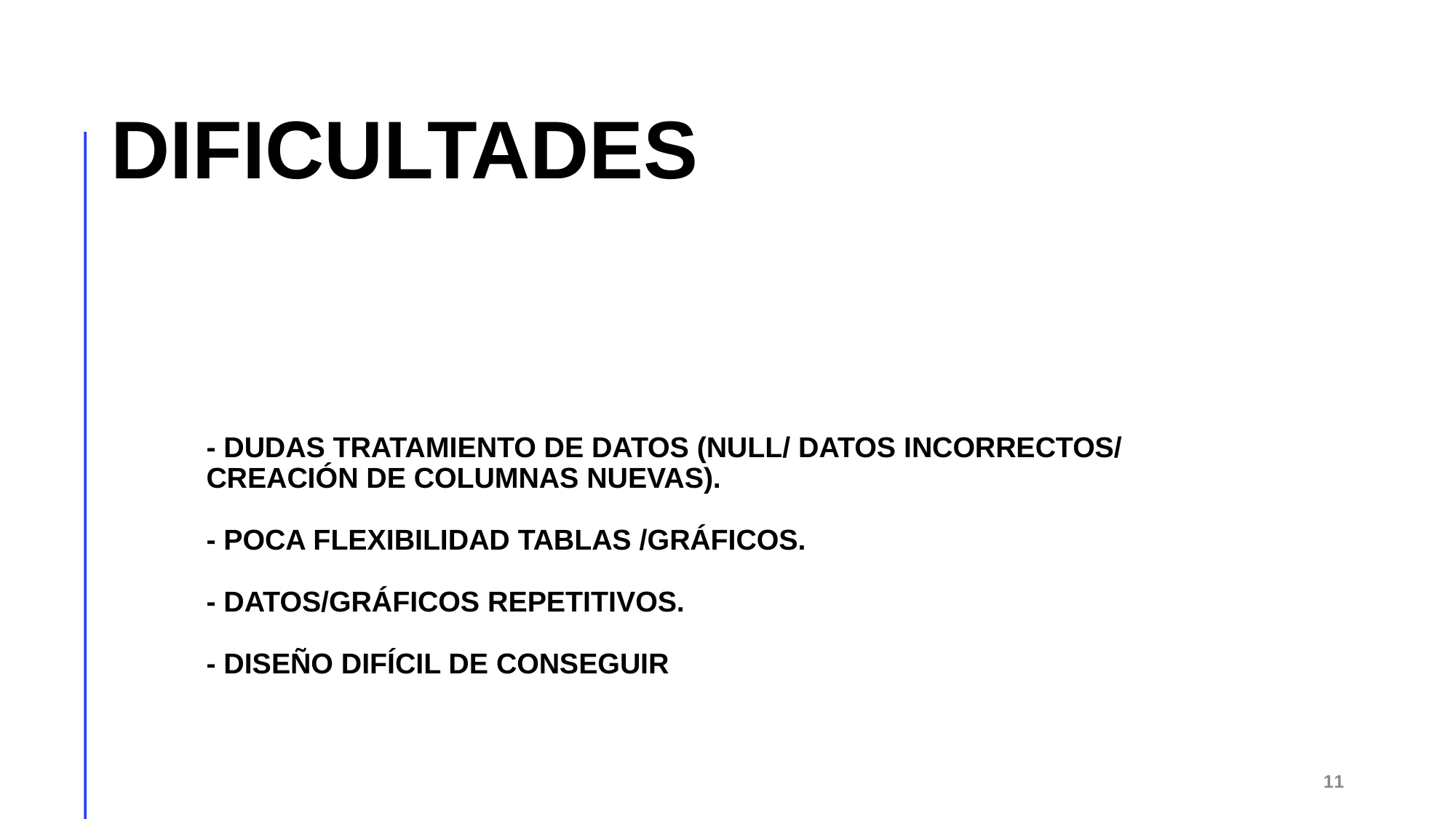

Dificultades
# - Dudas tratamiento de datos (null/ datos incorrectos/ creación de columnas nuevas). - Poca flexibilidad tablas /gráficos. - Datos/gráficos repetitivos. - Diseño difícil de conseguir
11